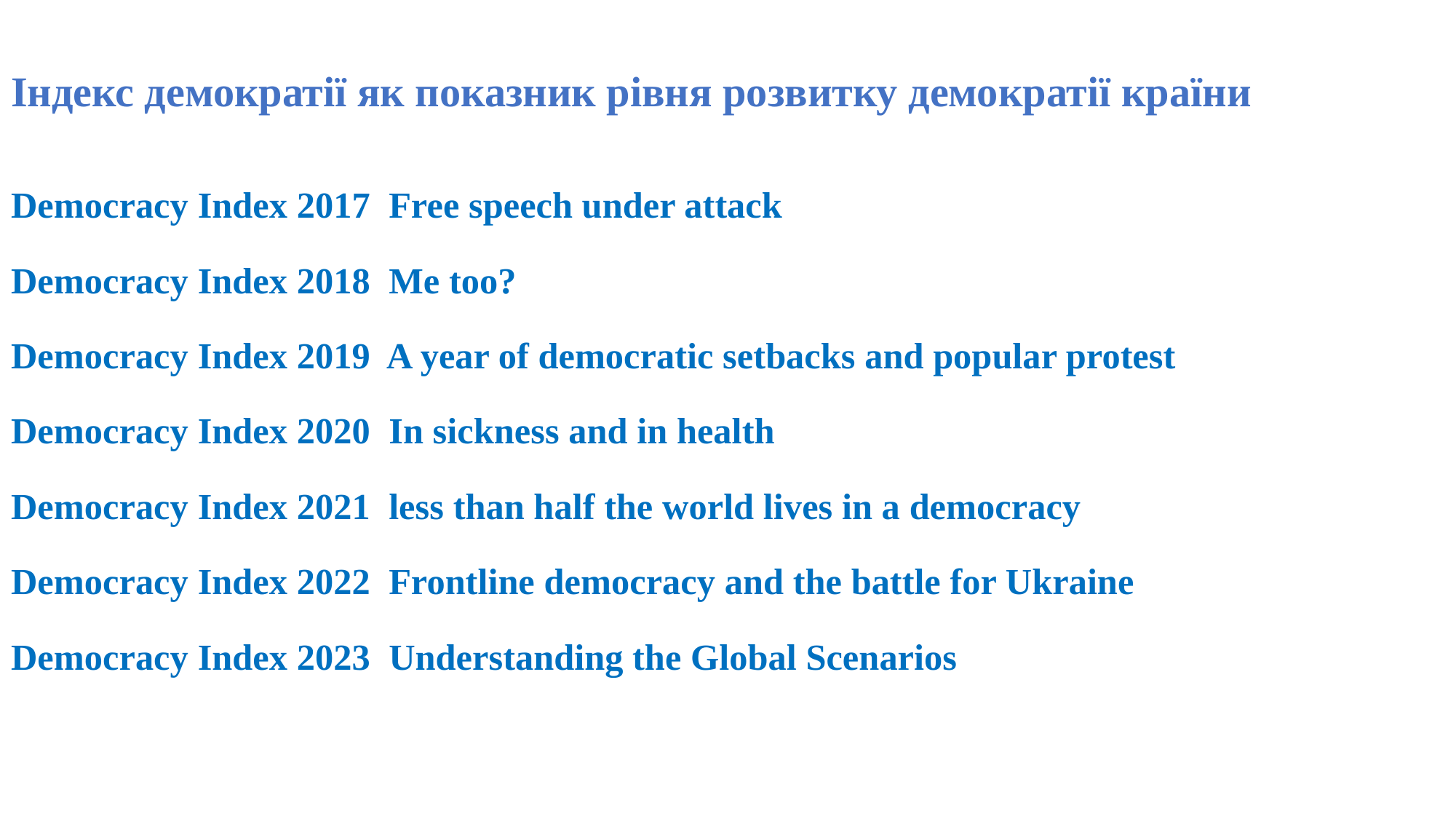

Індекс демократії як показник рівня розвитку демократії країни
Democracy Index 2017  Free speech under attack
Democracy Index 2018  Me too?
Democracy Index 2019  A year of democratic setbacks and popular protest
Democracy Index 2020  In sickness and in health
Democracy Index 2021  less than half the world lives in a democracy
Democracy Index 2022  Frontline democracy and the battle for Ukraine
Democracy Index 2023  Understanding the Global Scenarios